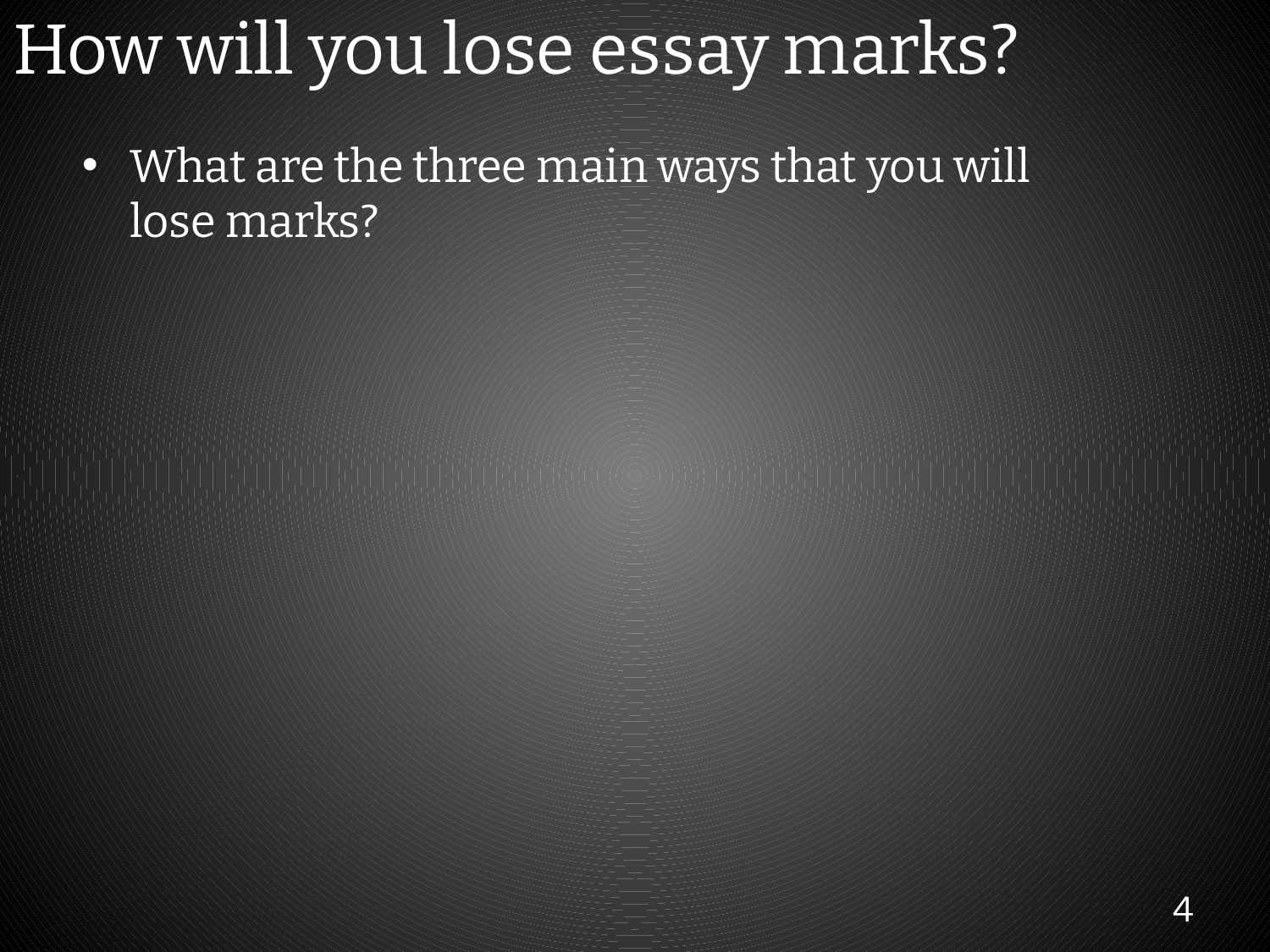

# How will you lose essay marks?
What are the three main ways that you will lose marks?

4